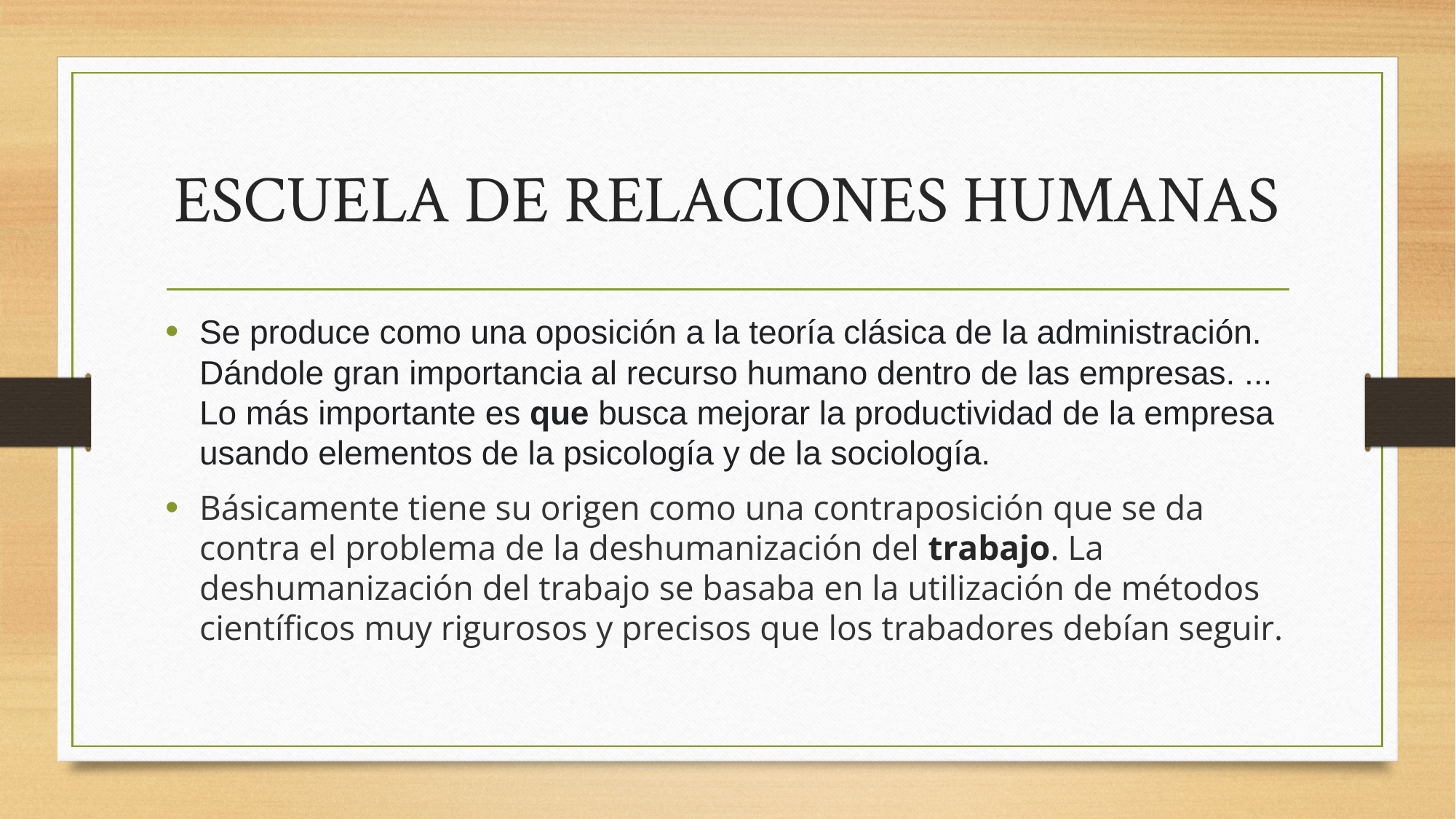

# ESCUELA DE RELACIONES HUMANAS
Se produce como una oposición a la teoría clásica de la administración. Dándole gran importancia al recurso humano dentro de las empresas. ... Lo más importante es que busca mejorar la productividad de la empresa usando elementos de la psicología y de la sociología.
Básicamente tiene su origen como una contraposición que se da contra el problema de la deshumanización del trabajo. La deshumanización del trabajo se basaba en la utilización de métodos científicos muy rigurosos y precisos que los trabadores debían seguir.